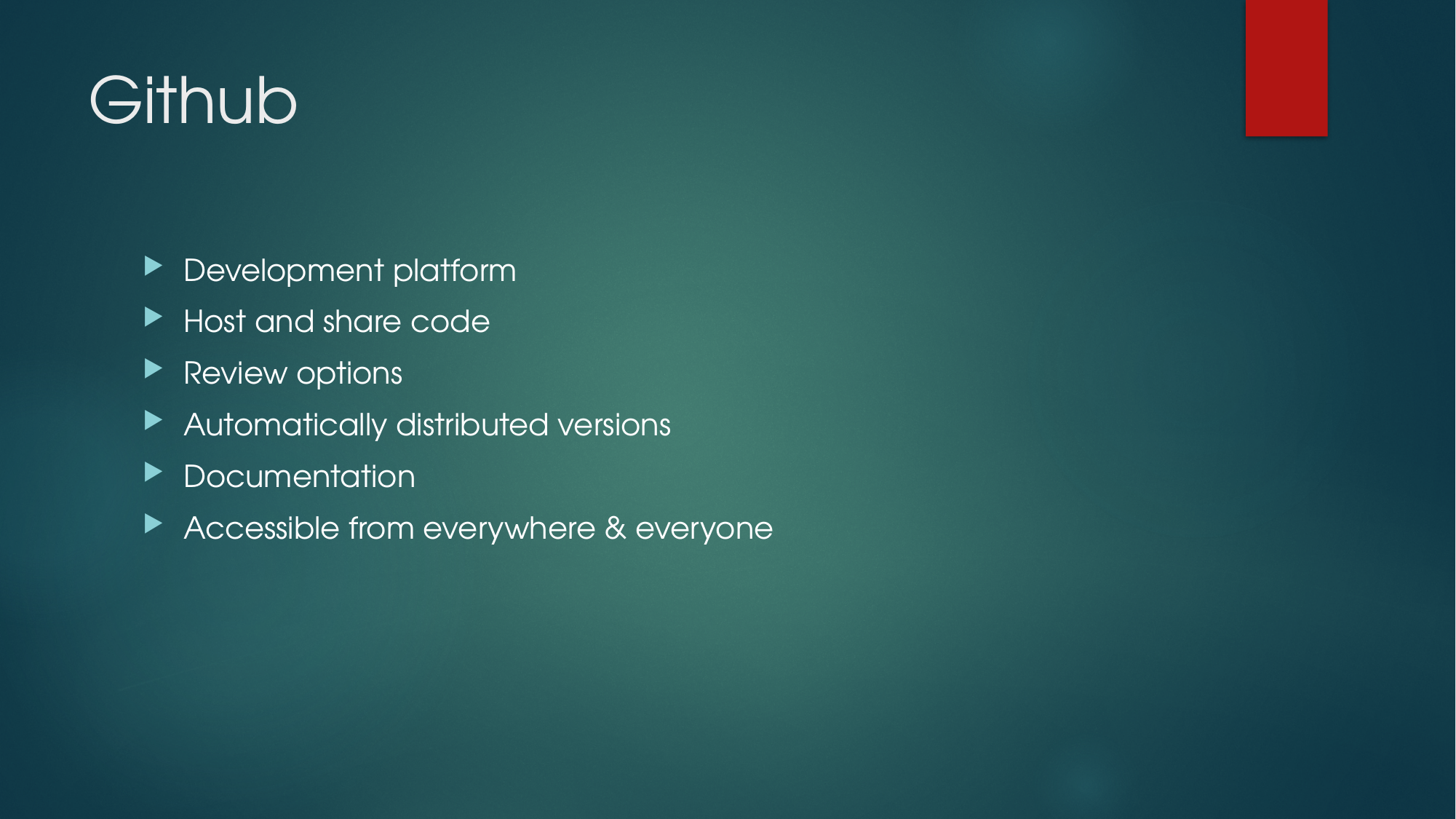

# Github
Development platform
Host and share code
Review options
Automatically distributed versions
Documentation
Accessible from everywhere & everyone